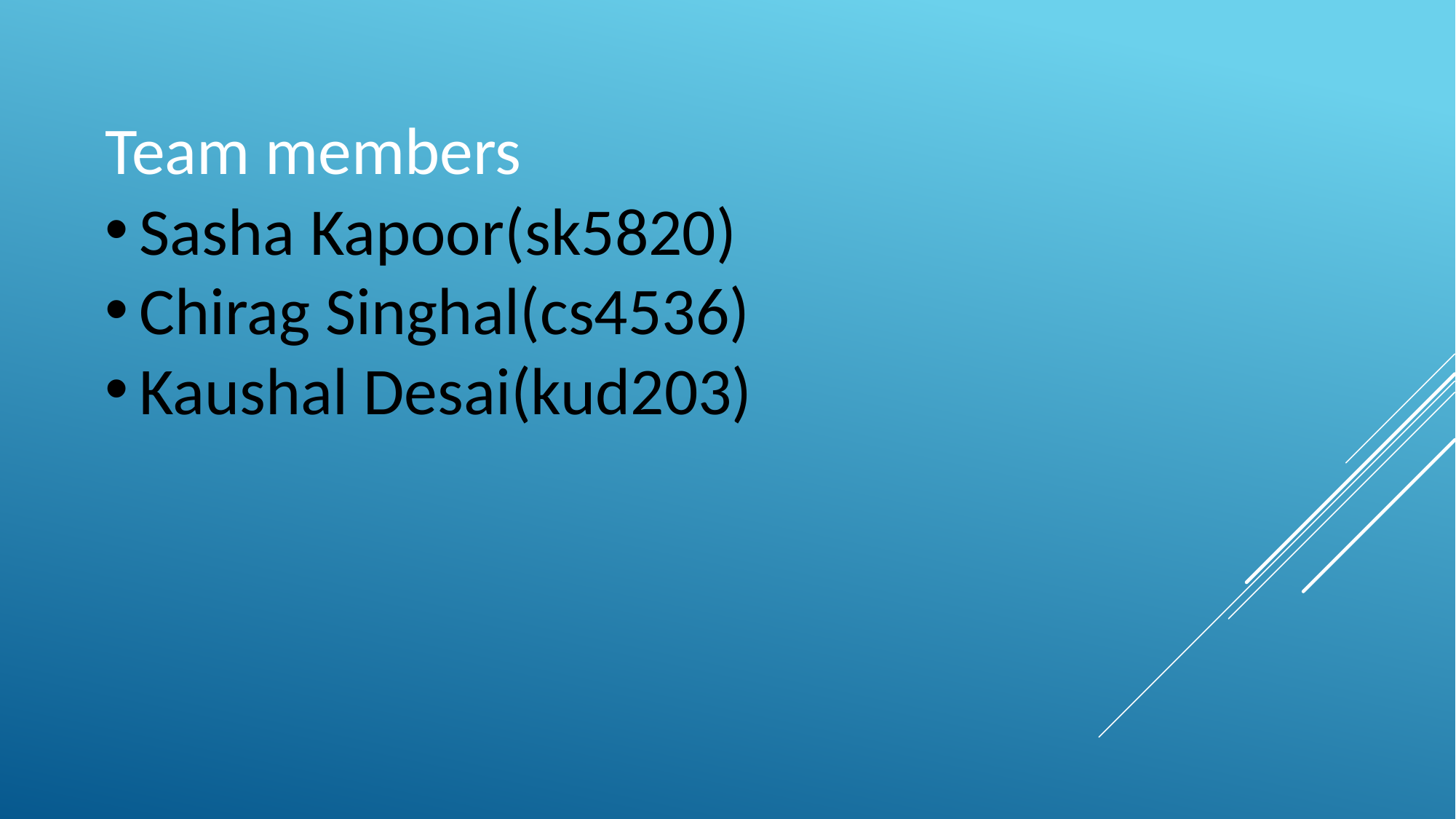

Team members
Sasha Kapoor(sk5820)
Chirag Singhal(cs4536)
Kaushal Desai(kud203)